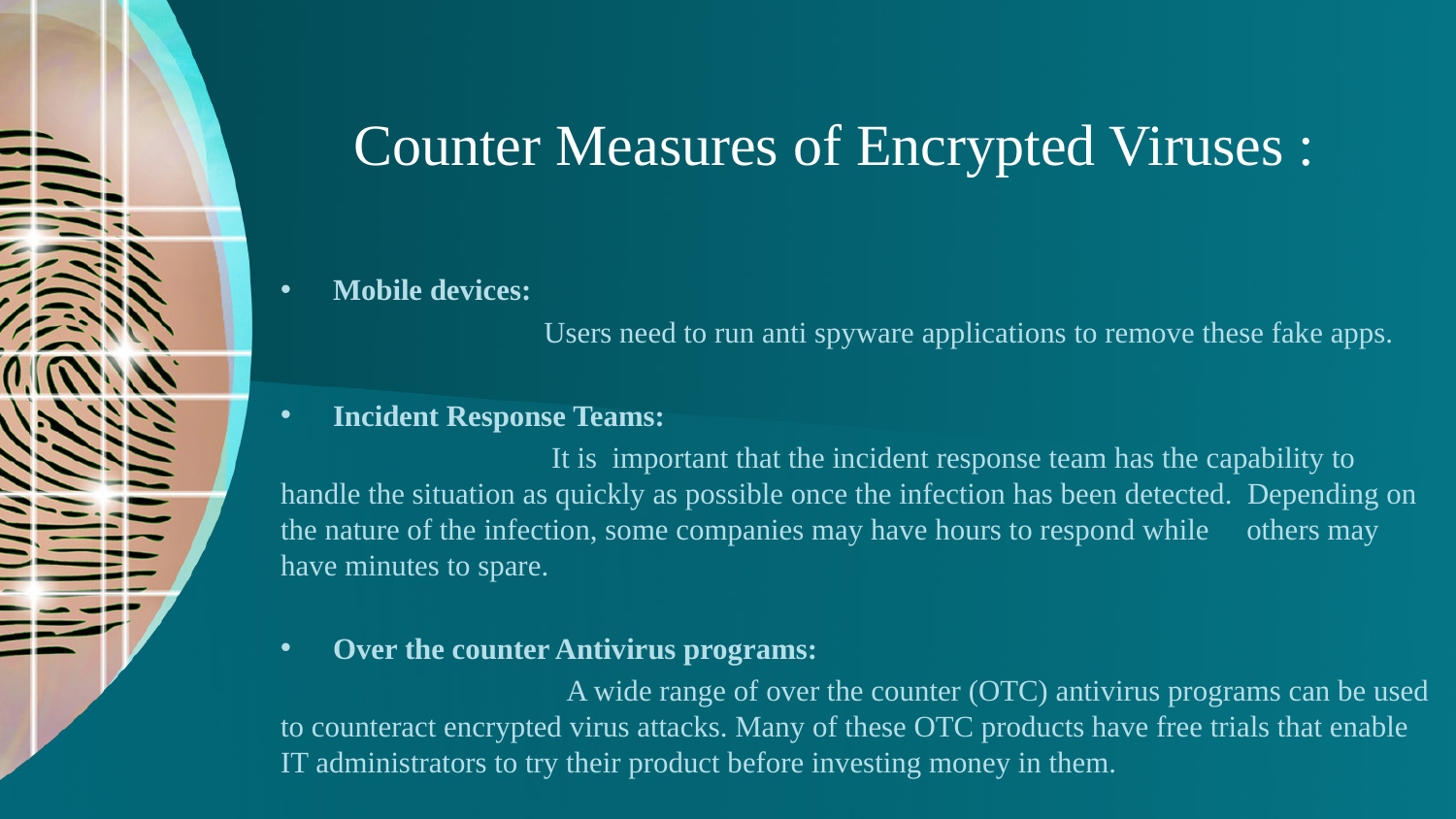

# Counter Measures of Encrypted Viruses :
Mobile devices:
                                   Users need to run anti spyware applications to remove these fake apps.

Incident Response Teams:
                                    It is  important that the incident response team has the capability to handle the situation as quickly as possible once the infection has been detected.  Depending on the nature of the infection, some companies may have hours to respond while     others may have minutes to spare.

Over the counter Antivirus programs:
                                      A wide range of over the counter (OTC) antivirus programs can be used to counteract encrypted virus attacks. Many of these OTC products have free trials that enable IT administrators to try their product before investing money in them.